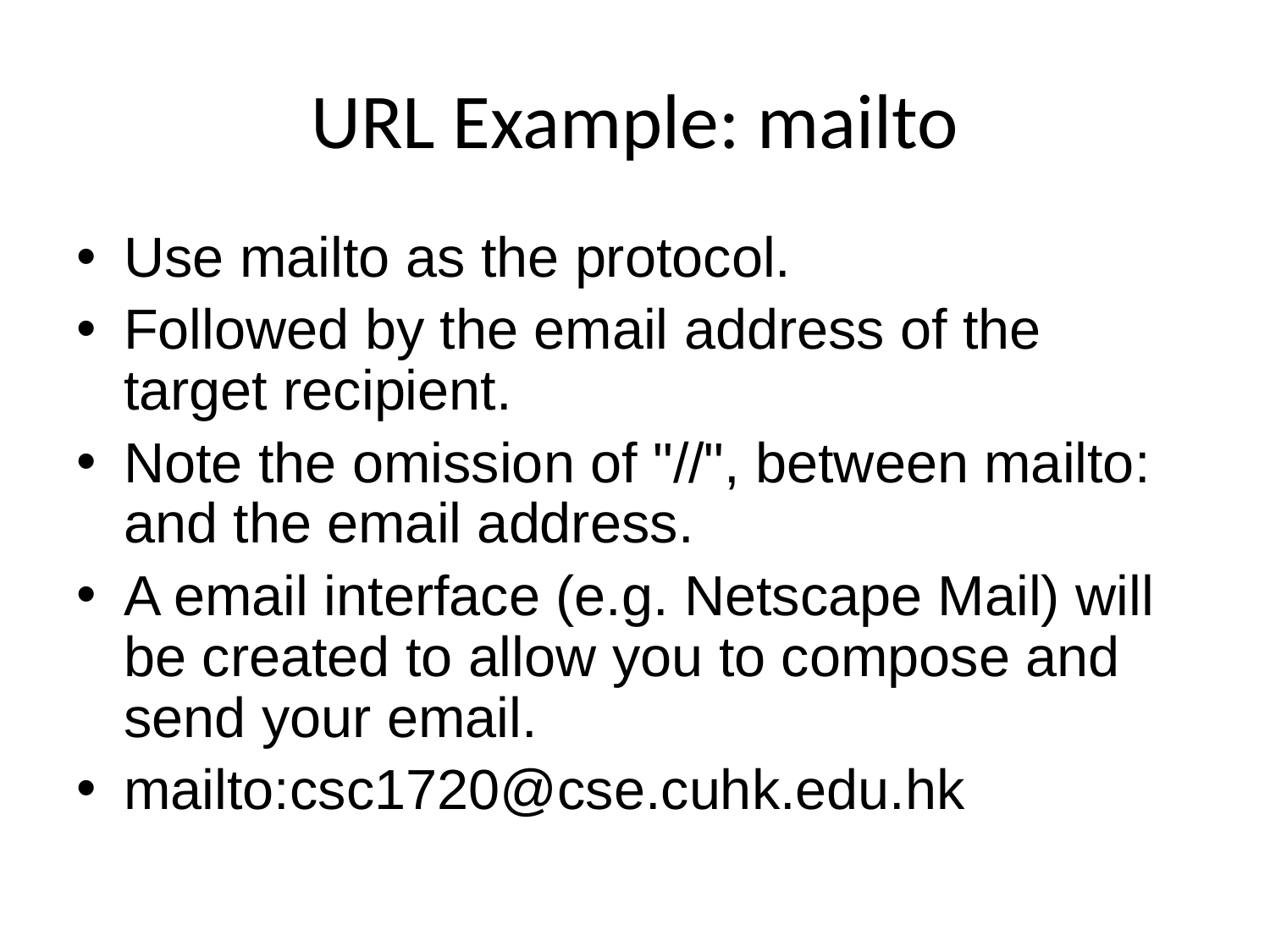

# URL Example: mailto
Use mailto as the protocol.
Followed by the email address of the target recipient.
Note the omission of "//", between mailto: and the email address.
A email interface (e.g. Netscape Mail) will be created to allow you to compose and send your email.
mailto:csc1720@cse.cuhk.edu.hk